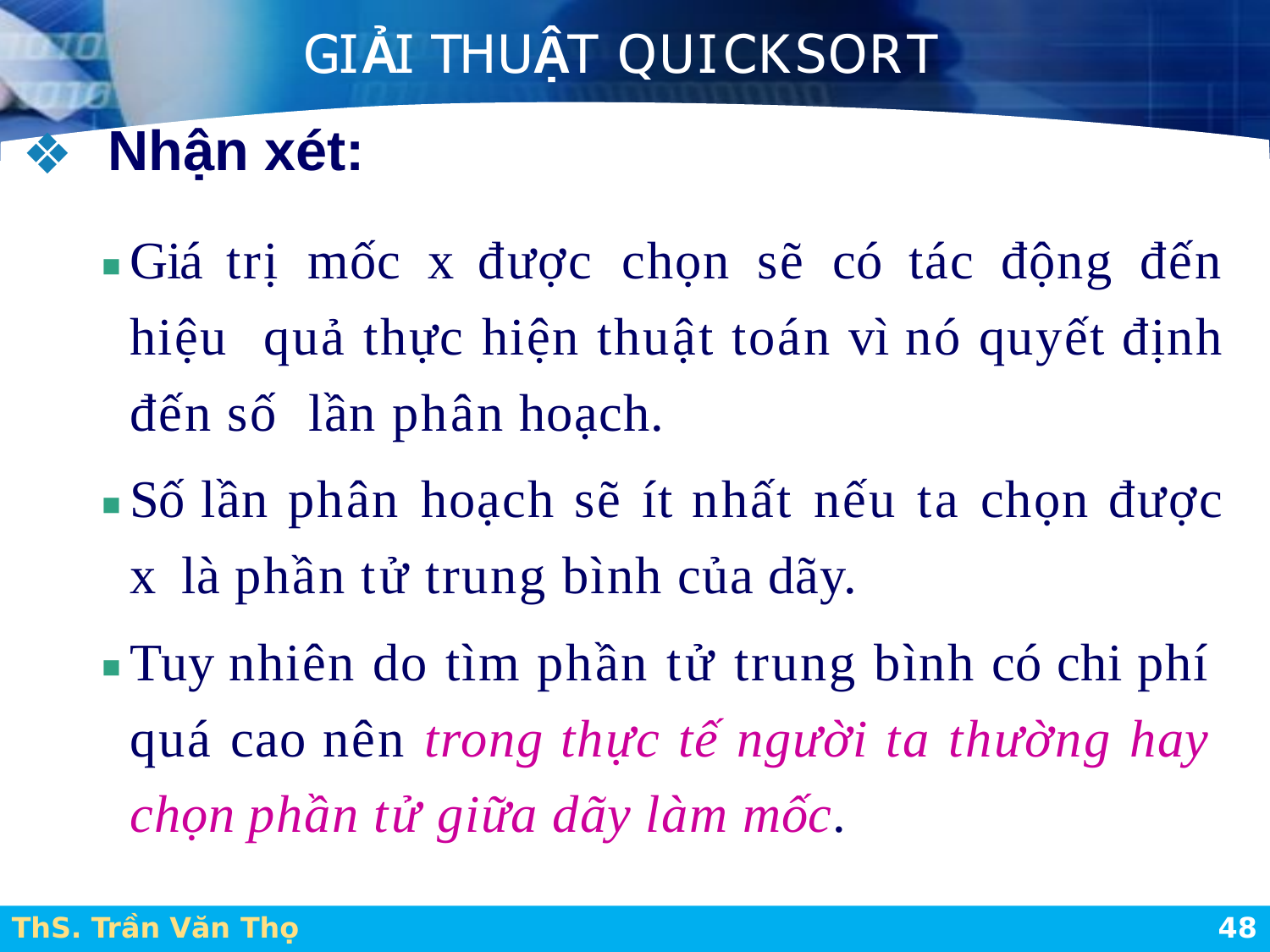

# GIẢI THUẬT QUICKSORT
Nhận xét:
Giá trị mốc x được chọn sẽ có tác động đến hiệu  quả thực hiện thuật toán vì nó quyết định đến số  lần phân hoạch.
Số lần phân hoạch sẽ ít nhất nếu ta chọn được x  là phần tử trung bình của dãy.
Tuy nhiên do tìm phần tử trung bình có chi phí  quá cao nên trong thực tế người ta thường hay  chọn phần tử giữa dãy làm mốc.
ThS. Trần Văn Thọ
48